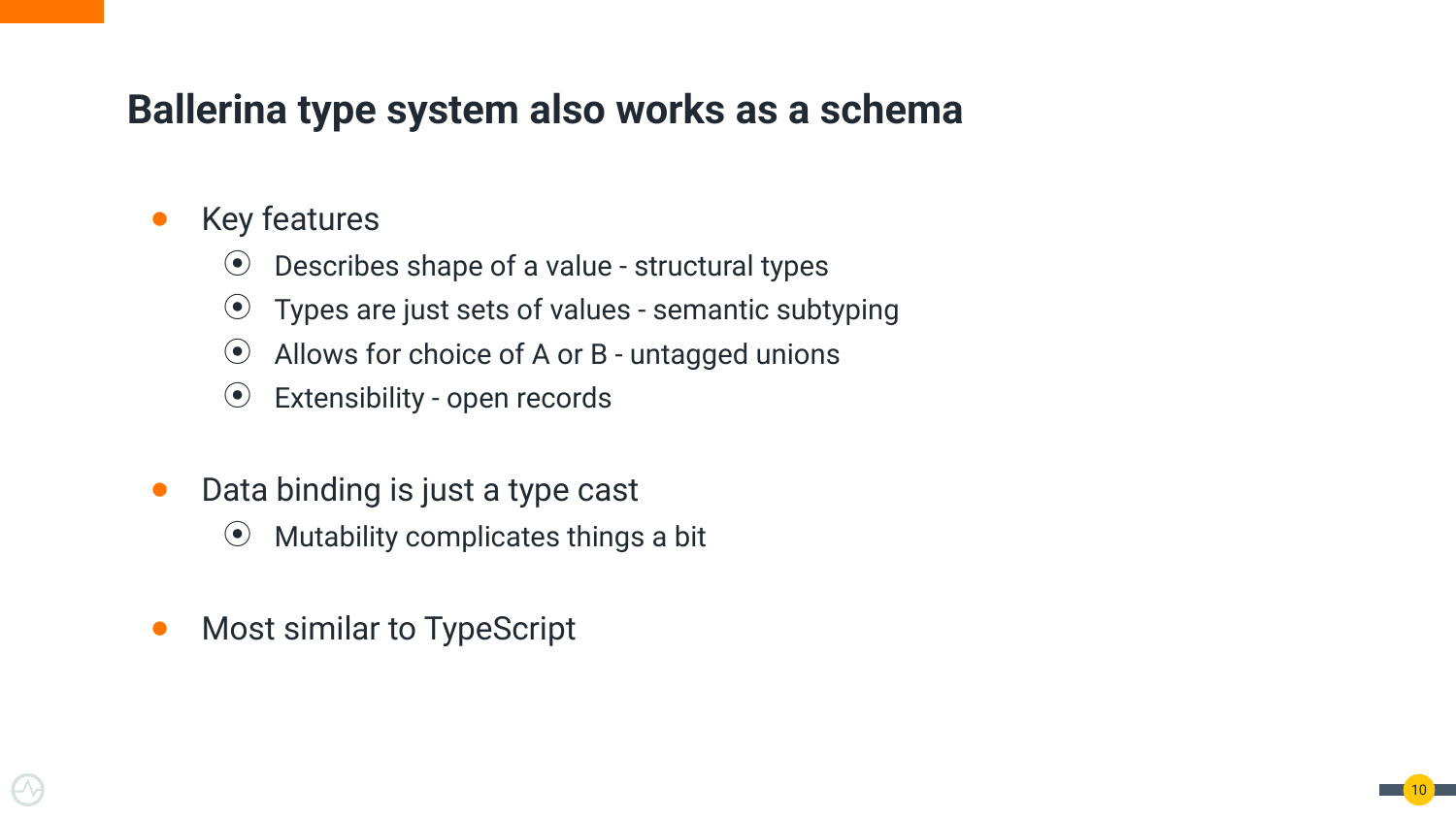

# Ballerina type system also works as a schema
Key features
Describes shape of a value - structural types
Types are just sets of values - semantic subtyping
Allows for choice of A or B - untagged unions
Extensibility - open records
Data binding is just a type cast
Mutability complicates things a bit
Most similar to TypeScript
10